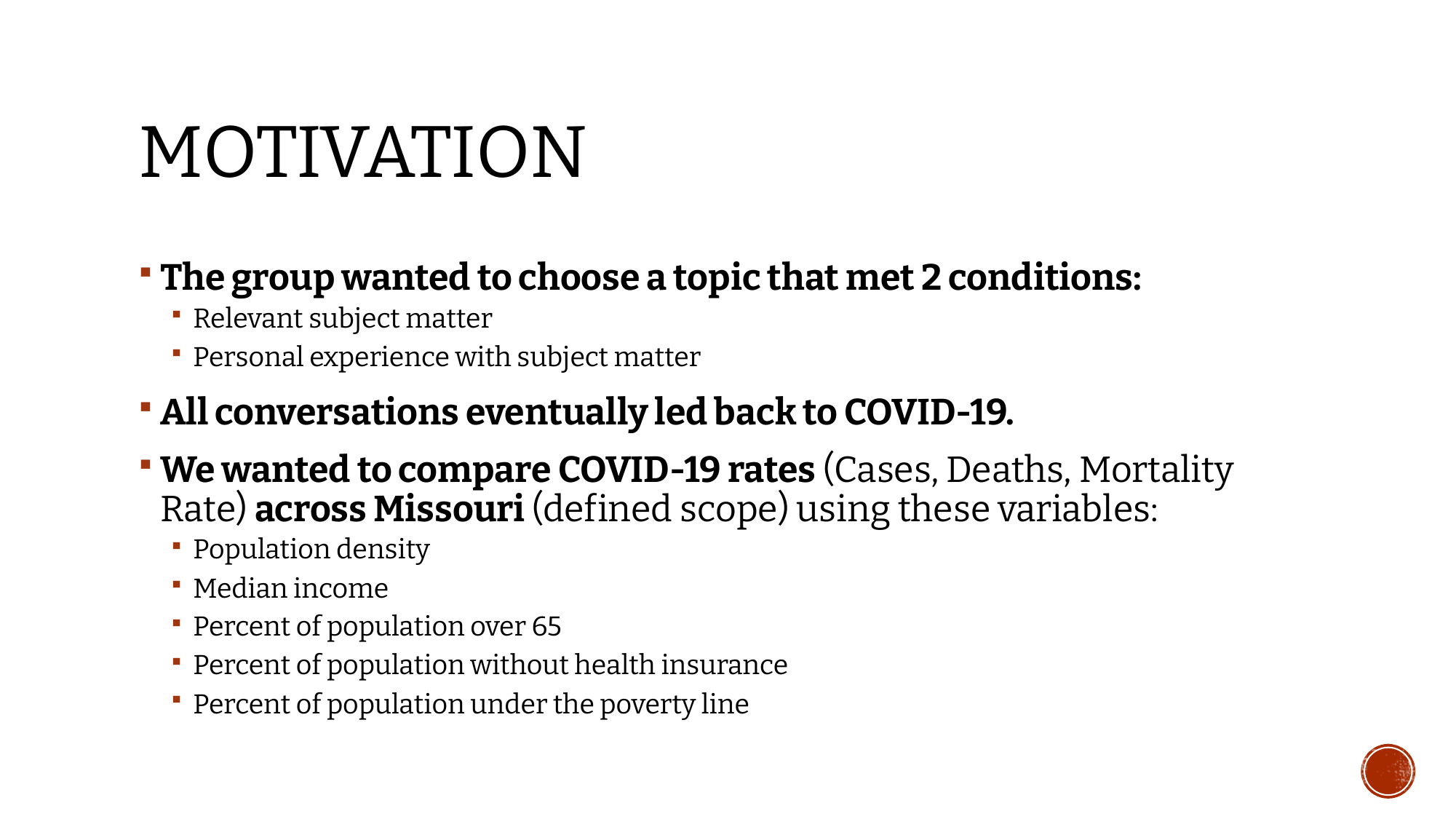

# motivation
The group wanted to choose a topic that met 2 conditions:
Relevant subject matter
Personal experience with subject matter
All conversations eventually led back to COVID-19.
We wanted to compare COVID-19 rates (Cases, Deaths, Mortality Rate) across Missouri (defined scope) using these variables:
Population density
Median income
Percent of population over 65
Percent of population without health insurance
Percent of population under the poverty line